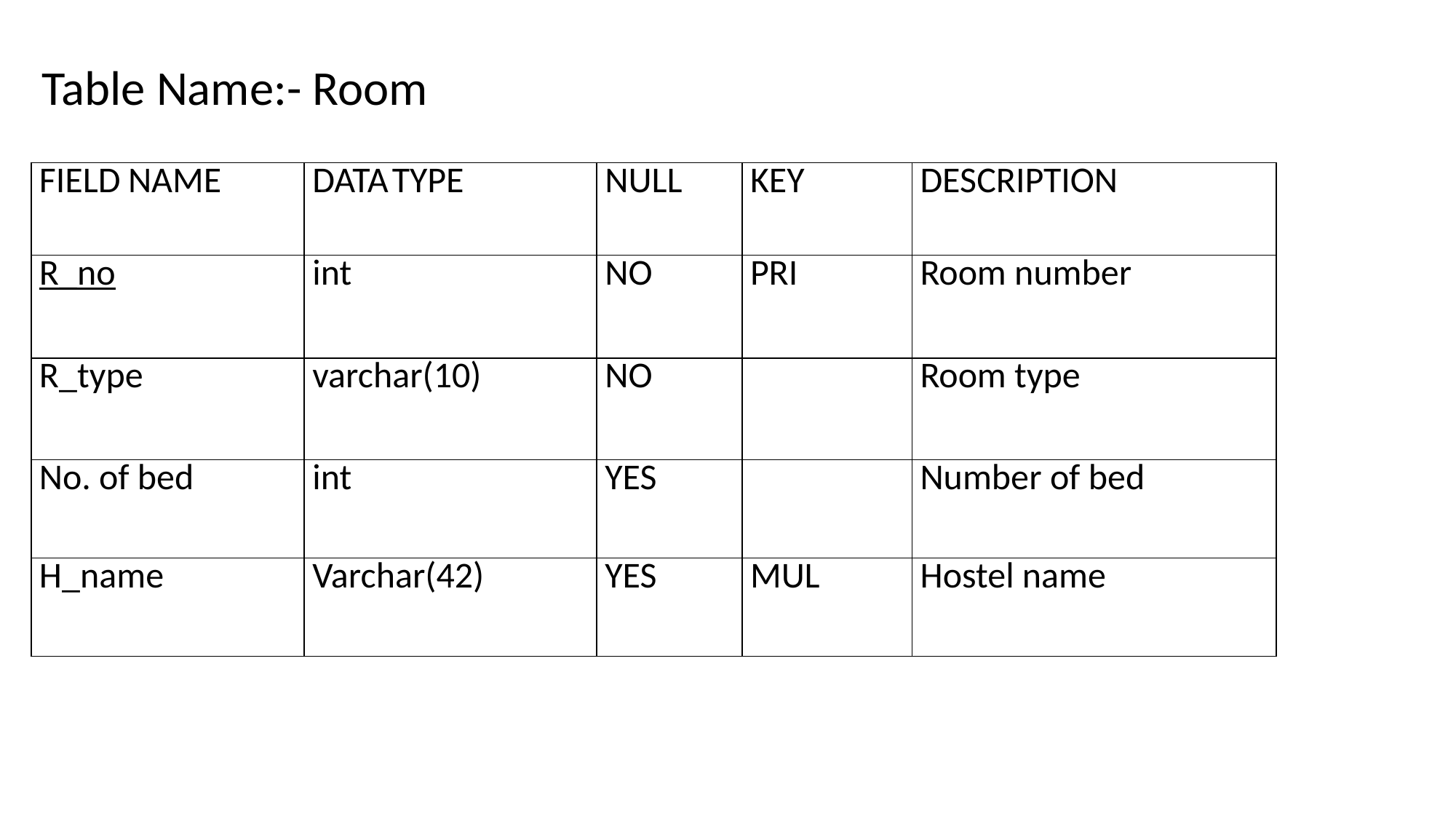

Table Name:- Room
| FIELD NAME | DATA TYPE | NULL | KEY | DESCRIPTION |
| --- | --- | --- | --- | --- |
| R\_no | int | NO | PRI | Room number |
| R\_type | varchar(10) | NO |  | Room type |
| No. of bed | int | YES |  | Number of bed |
| H\_name | Varchar(42) | YES | MUL | Hostel name |